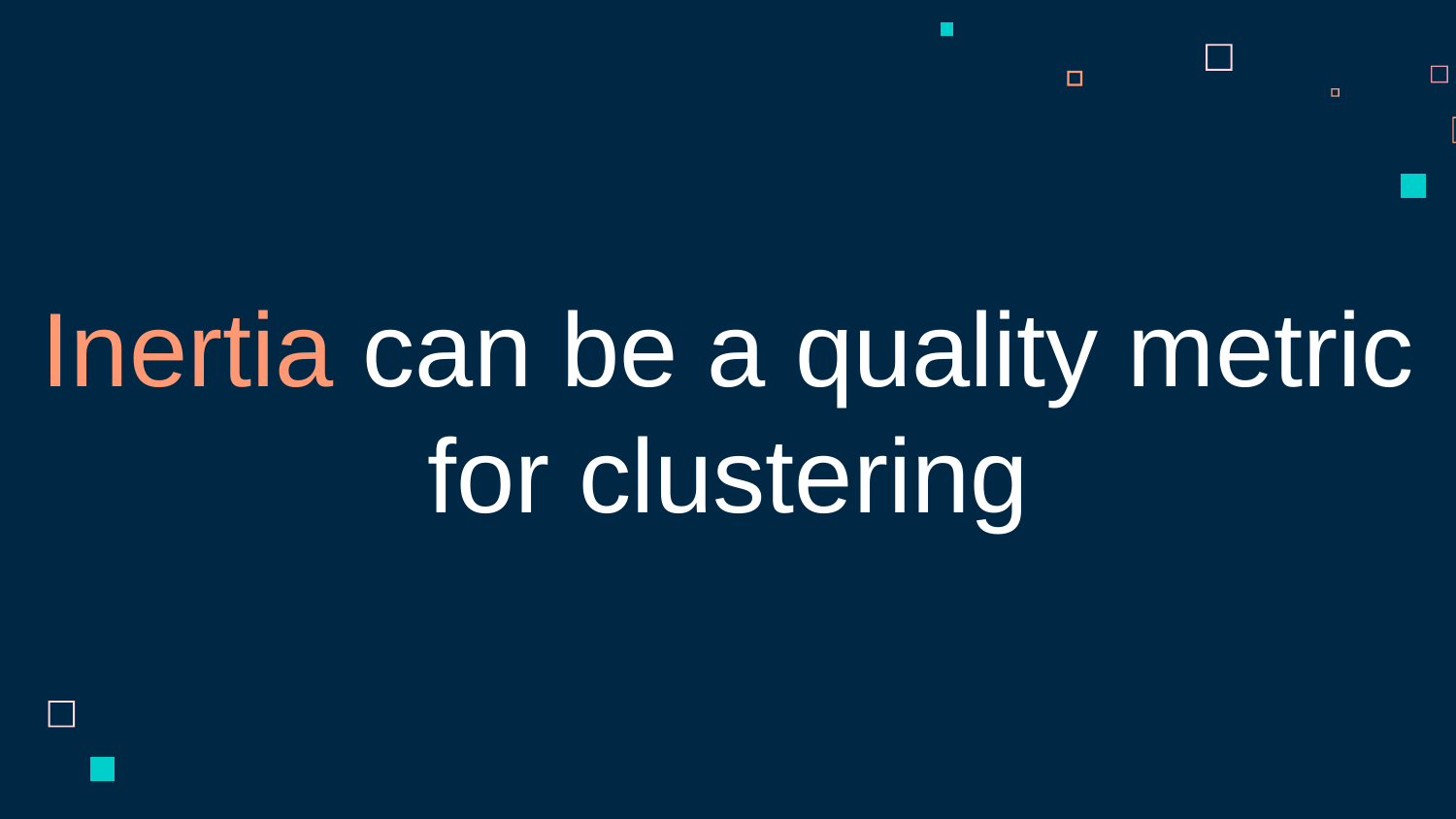

Inertia can be a quality metric for clustering